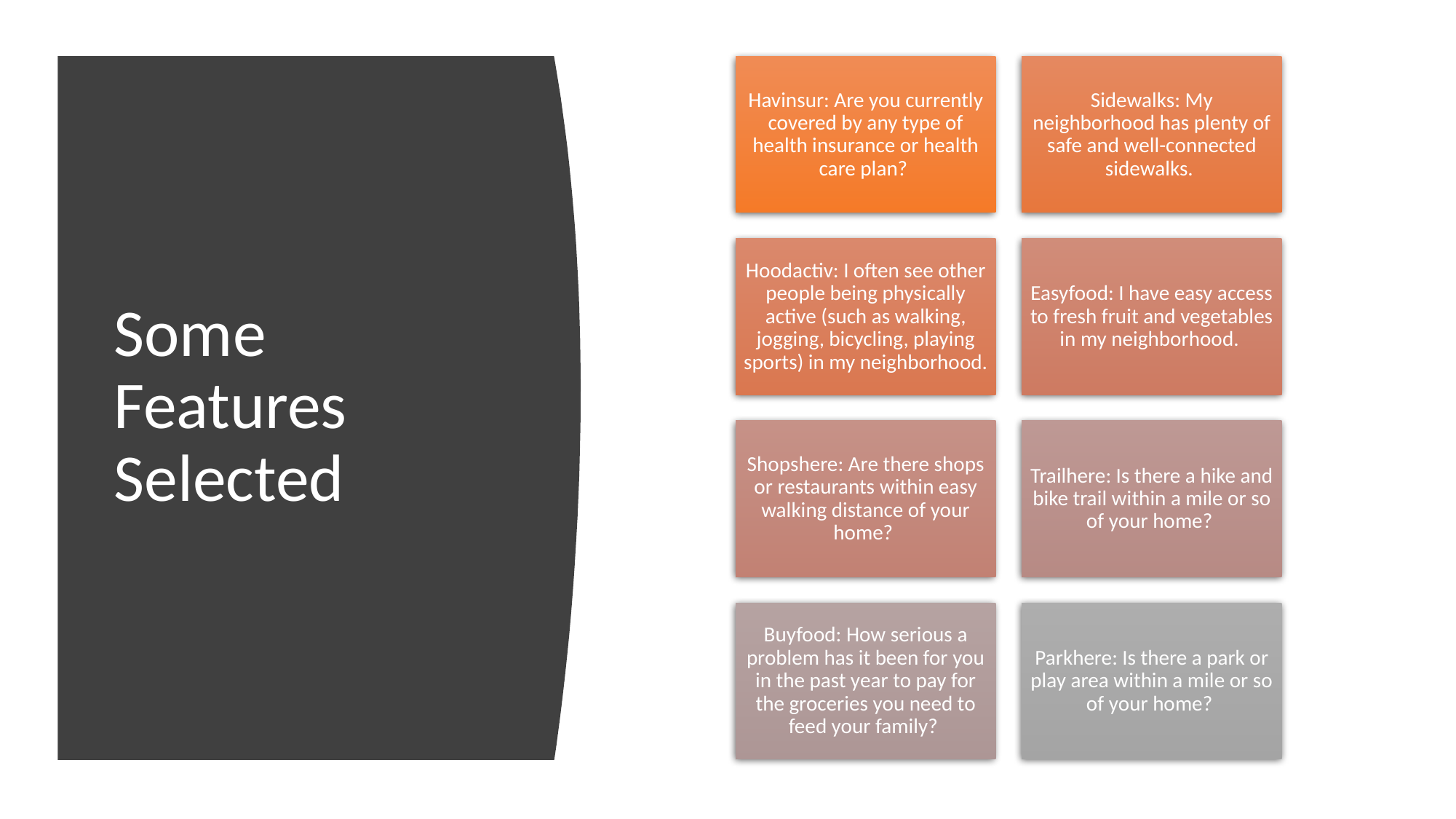

Havinsur: Are you currently covered by any type of health insurance or health care plan?
Sidewalks: My neighborhood has plenty of safe and well-connected sidewalks.
Hoodactiv: I often see other people being physically active (such as walking, jogging, bicycling, playing sports) in my neighborhood.
Easyfood: I have easy access to fresh fruit and vegetables in my neighborhood.
Shopshere: Are there shops or restaurants within easy walking distance of your home?
Trailhere: Is there a hike and bike trail within a mile or so of your home?
Buyfood: How serious a problem has it been for you in the past year to pay for the groceries you need to feed your family?
Parkhere: Is there a park or play area within a mile or so of your home?

# Some Features Selected